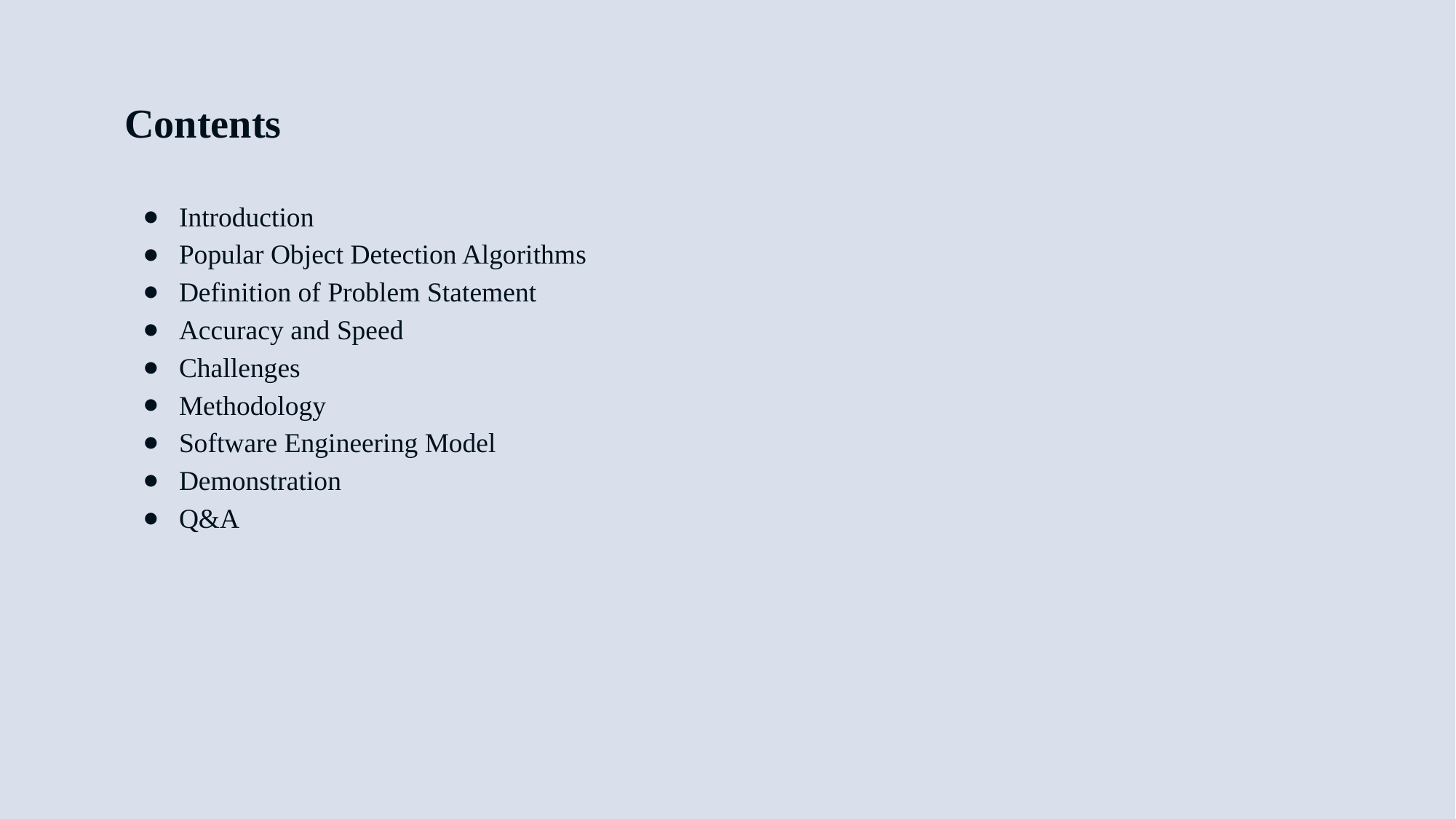

# Contents
Introduction
Popular Object Detection Algorithms
Definition of Problem Statement
Accuracy and Speed
Challenges
Methodology
Software Engineering Model
Demonstration
Q&A